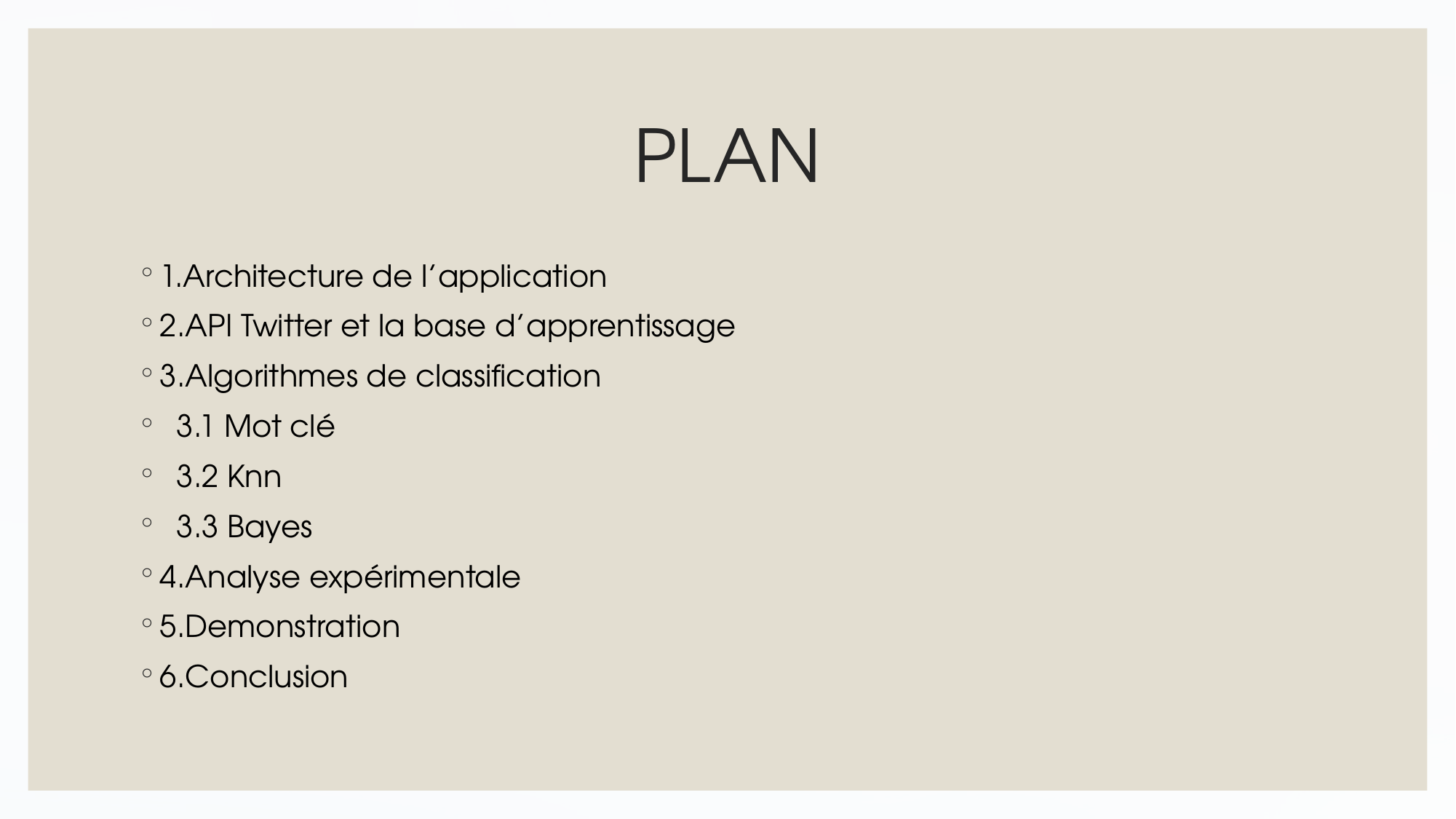

# PLAN
1.Architecture de l’application
2.API Twitter et la base d’apprentissage
3.Algorithmes de classification
  3.1 Mot clé
  3.2 Knn
  3.3 Bayes
4.Analyse expérimentale
5.Demonstration
6.Conclusion